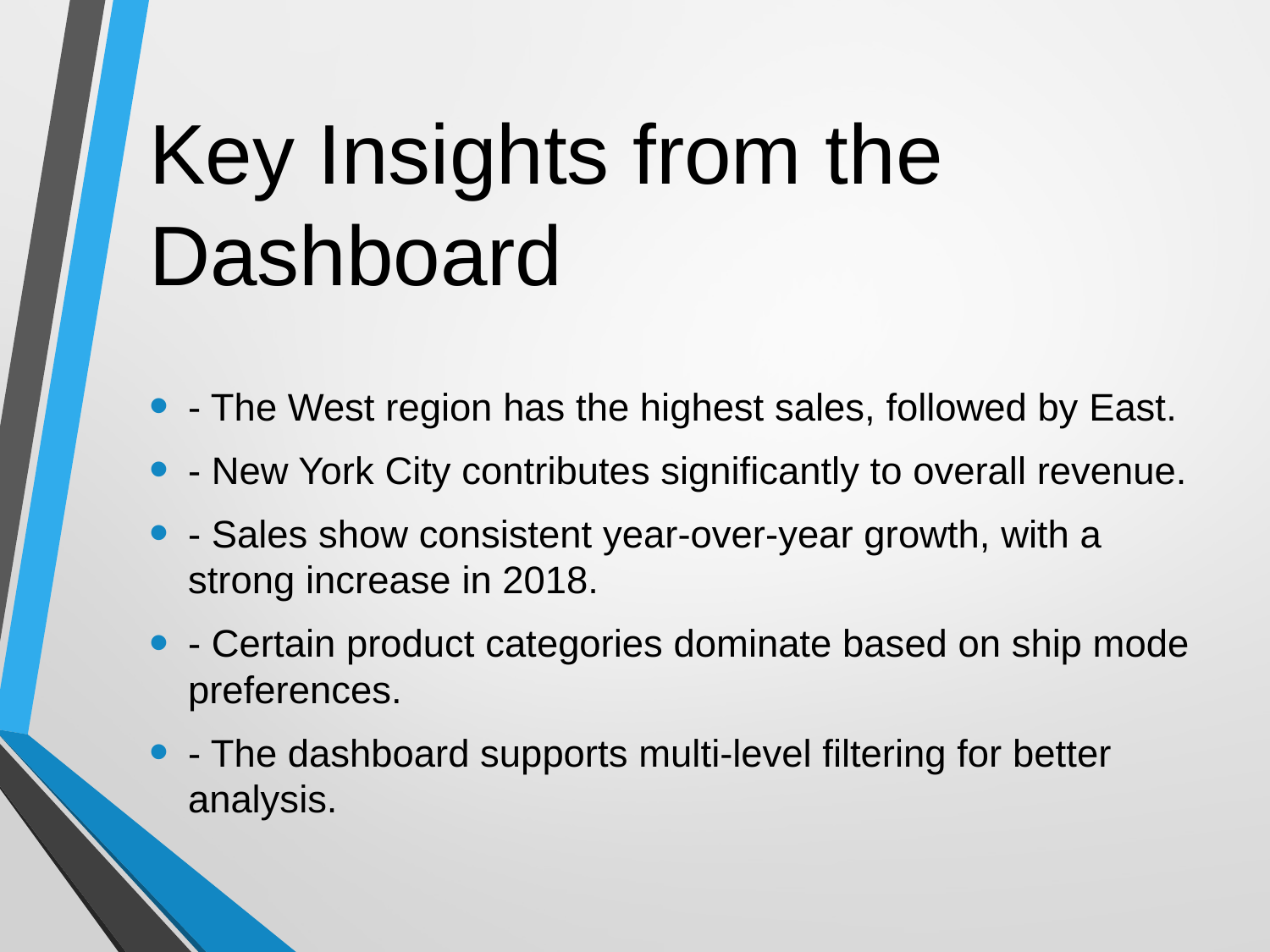

# Key Insights from the Dashboard
- The West region has the highest sales, followed by East.
- New York City contributes significantly to overall revenue.
- Sales show consistent year-over-year growth, with a strong increase in 2018.
- Certain product categories dominate based on ship mode preferences.
- The dashboard supports multi-level filtering for better analysis.